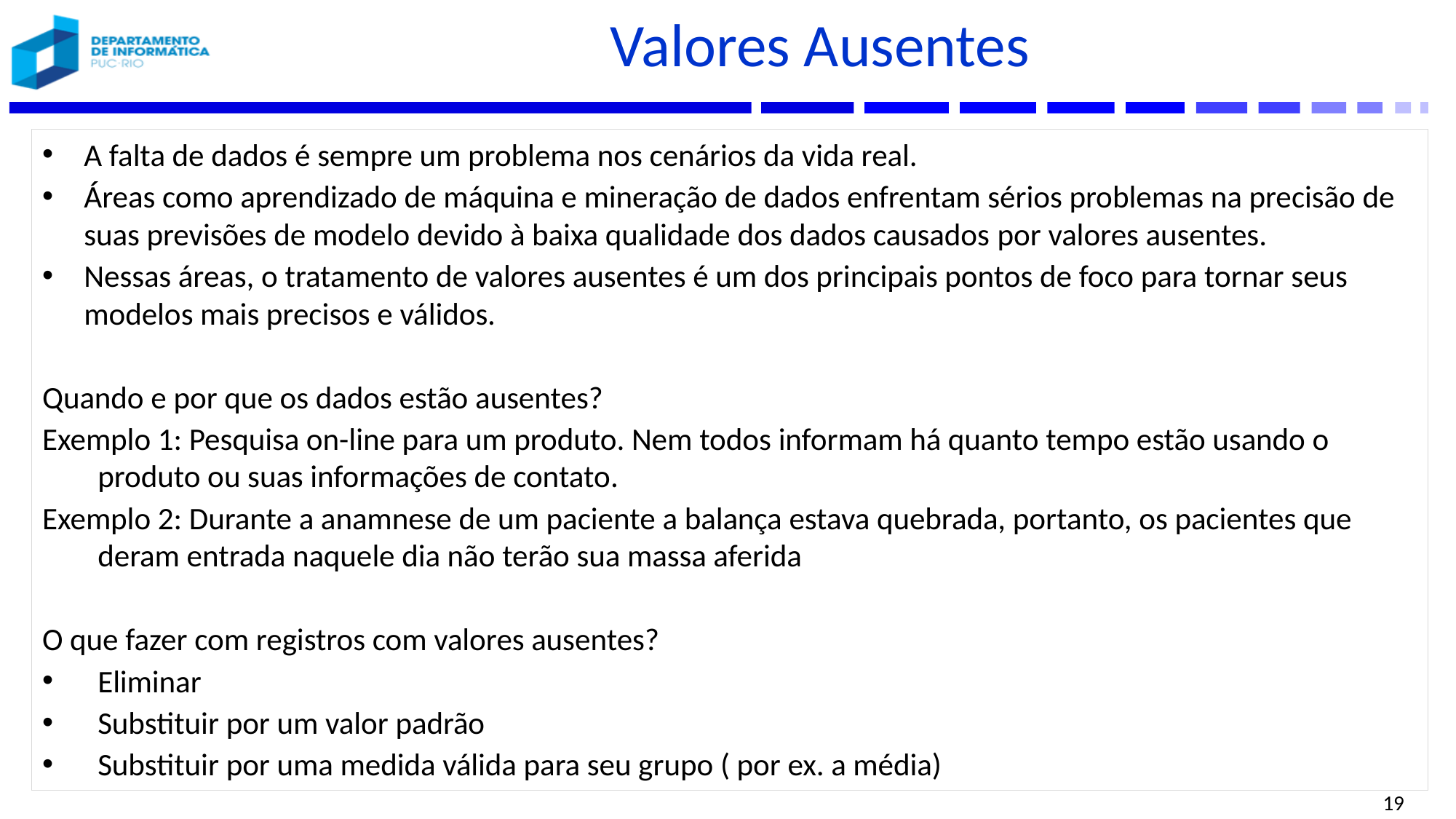

# Valores Ausentes
A falta de dados é sempre um problema nos cenários da vida real.
Áreas como aprendizado de máquina e mineração de dados enfrentam sérios problemas na precisão de suas previsões de modelo devido à baixa qualidade dos dados causados ​​por valores ausentes.
Nessas áreas, o tratamento de valores ausentes é um dos principais pontos de foco para tornar seus modelos mais precisos e válidos.

Quando e por que os dados estão ausentes?
Exemplo 1: Pesquisa on-line para um produto. Nem todos informam há quanto tempo estão usando o produto ou suas informações de contato.
Exemplo 2: Durante a anamnese de um paciente a balança estava quebrada, portanto, os pacientes que deram entrada naquele dia não terão sua massa aferida

O que fazer com registros com valores ausentes?
Eliminar
Substituir por um valor padrão
Substituir por uma medida válida para seu grupo ( por ex. a média)

19